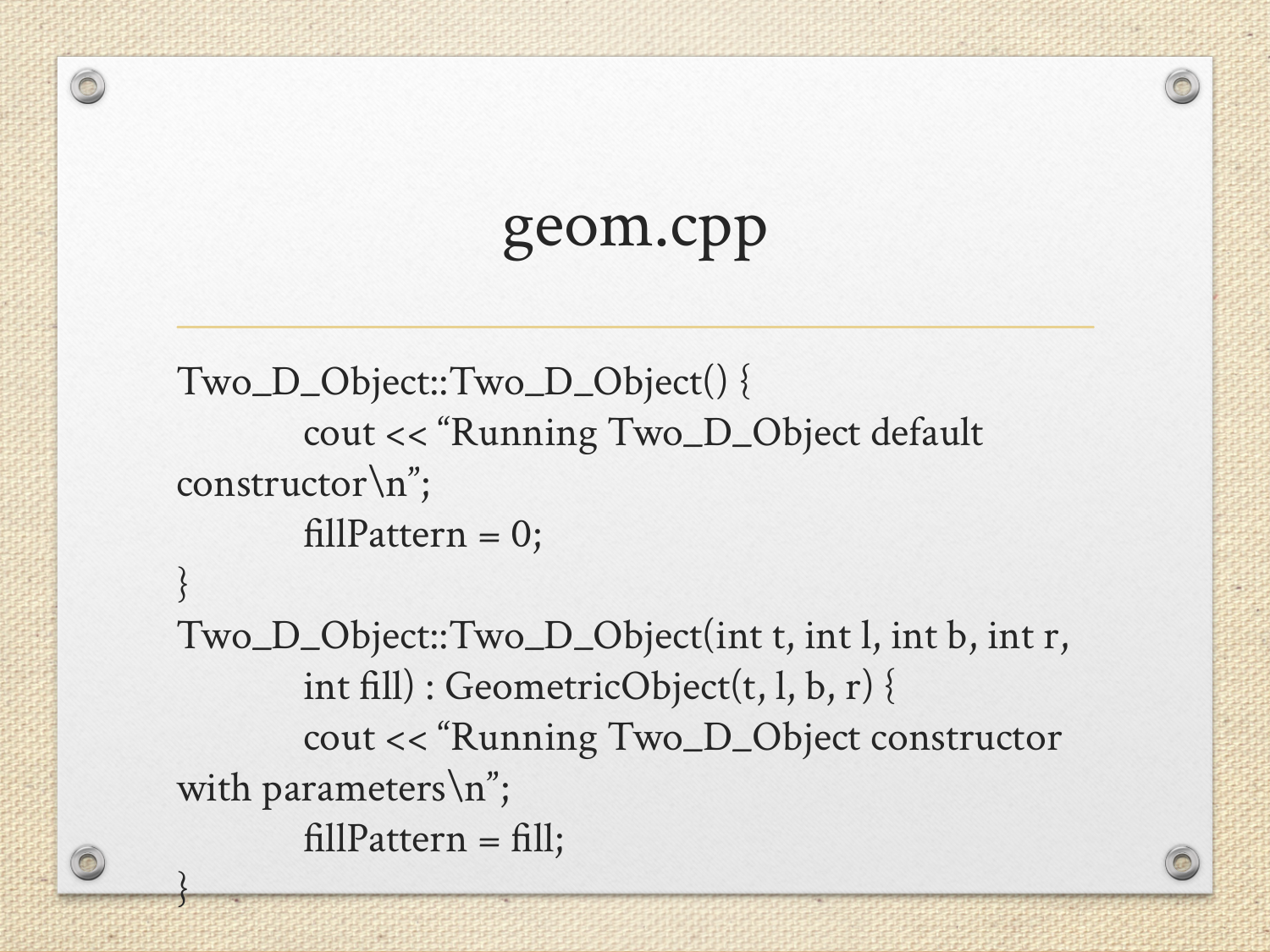

# geom.cpp
Two_D_Object::Two_D_Object() {
	cout << “Running Two_D_Object default constructor\n”;
	fillPattern = 0;
}
Two_D_Object::Two_D_Object(int t, int l, int b, int r,
	int fill) : GeometricObject(t, l, b, r) {
	cout << “Running Two_D_Object constructor with parameters\n”;
	fillPattern = fill;
}